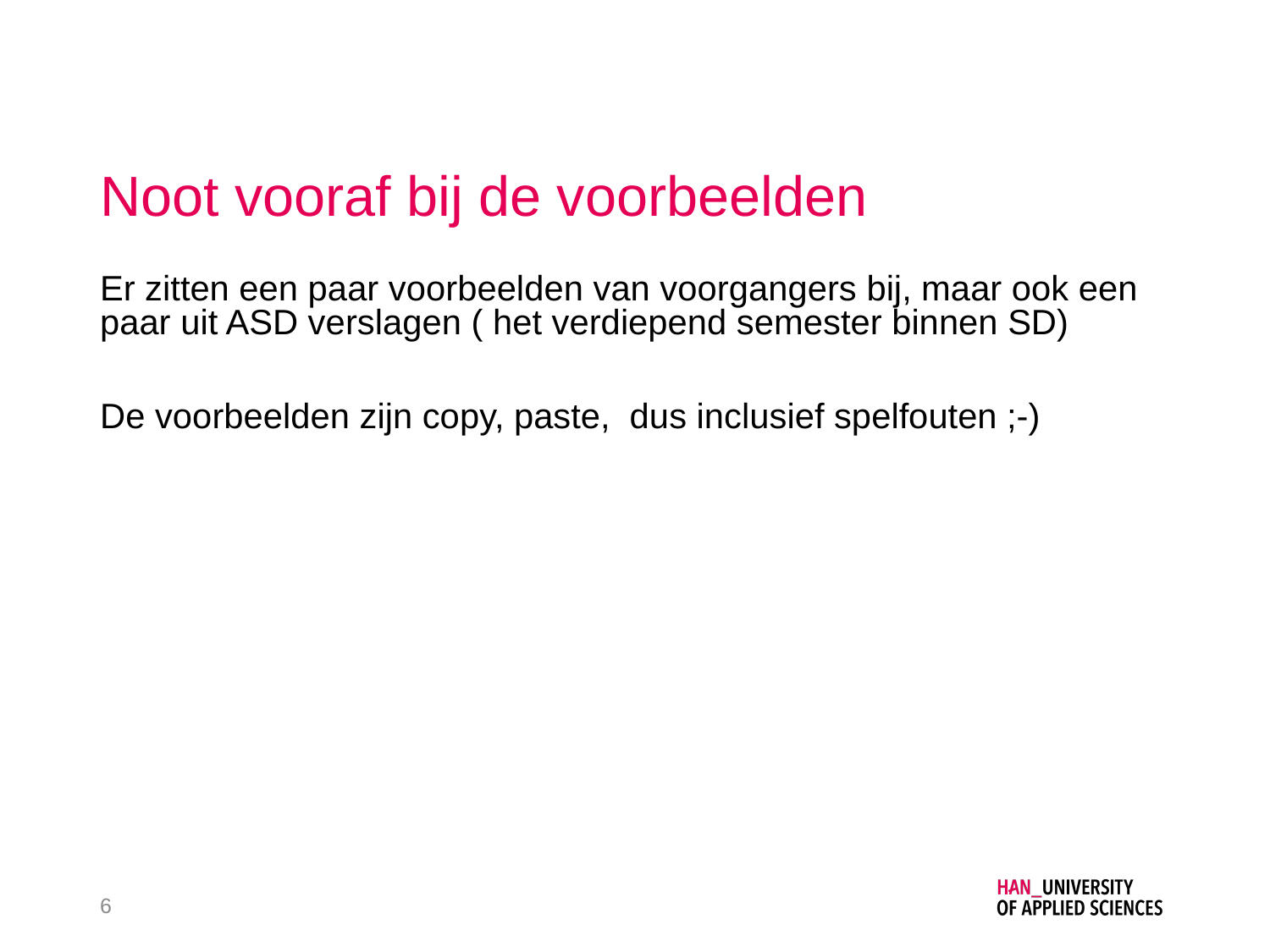

# Noot vooraf bij de voorbeelden
Er zitten een paar voorbeelden van voorgangers bij, maar ook een paar uit ASD verslagen ( het verdiepend semester binnen SD)

De voorbeelden zijn copy, paste,  dus inclusief spelfouten ;-)
6